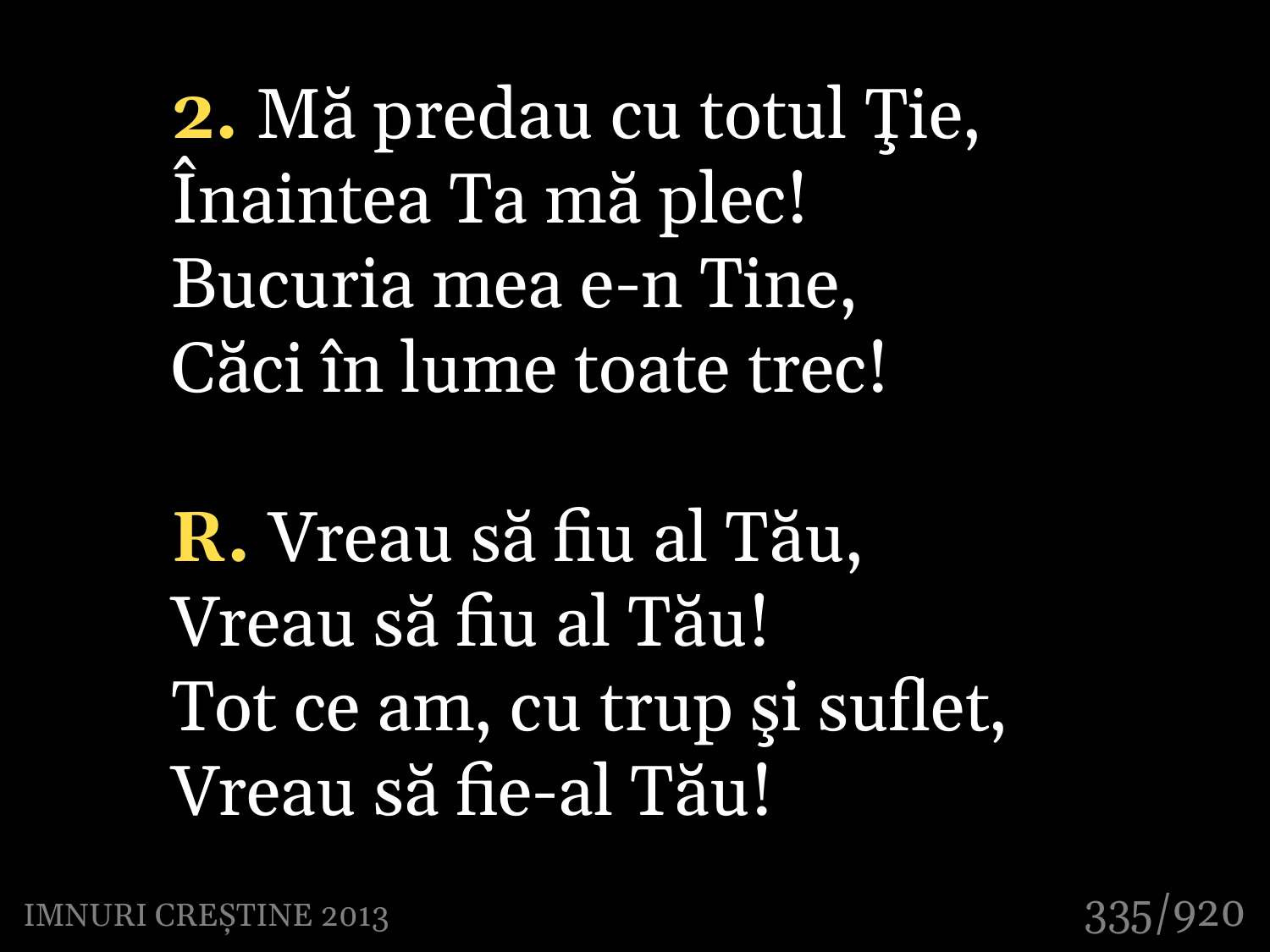

2. Mă predau cu totul Ţie,
Înaintea Ta mă plec!
Bucuria mea e-n Tine,
Căci în lume toate trec!

R. Vreau să fiu al Tău,
Vreau să fiu al Tău!
Tot ce am, cu trup şi suflet,
Vreau să fie-al Tău!
335/920
IMNURI CREȘTINE 2013